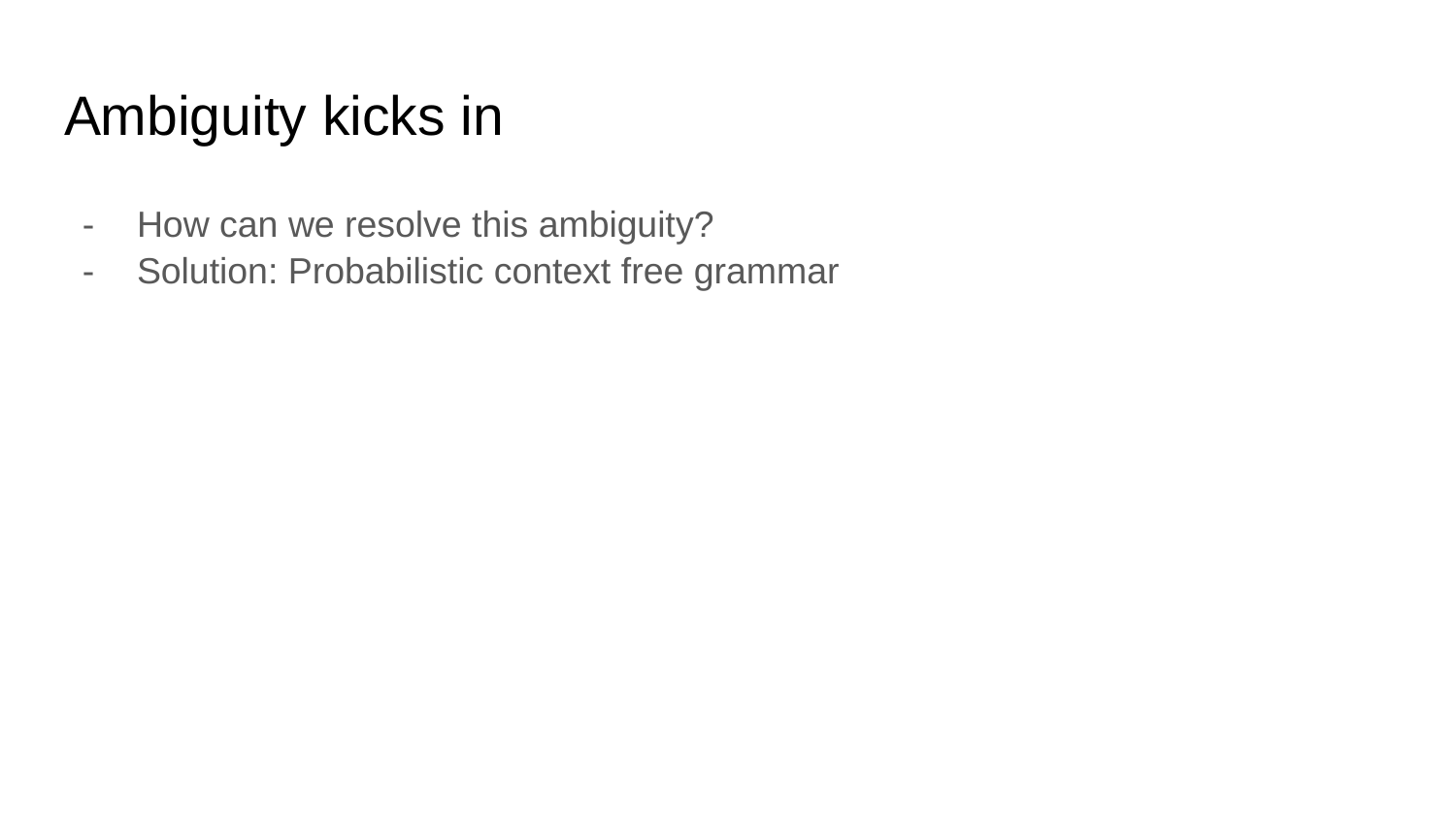

# Ambiguity kicks in
How can we resolve this ambiguity?
Solution: Probabilistic context free grammar